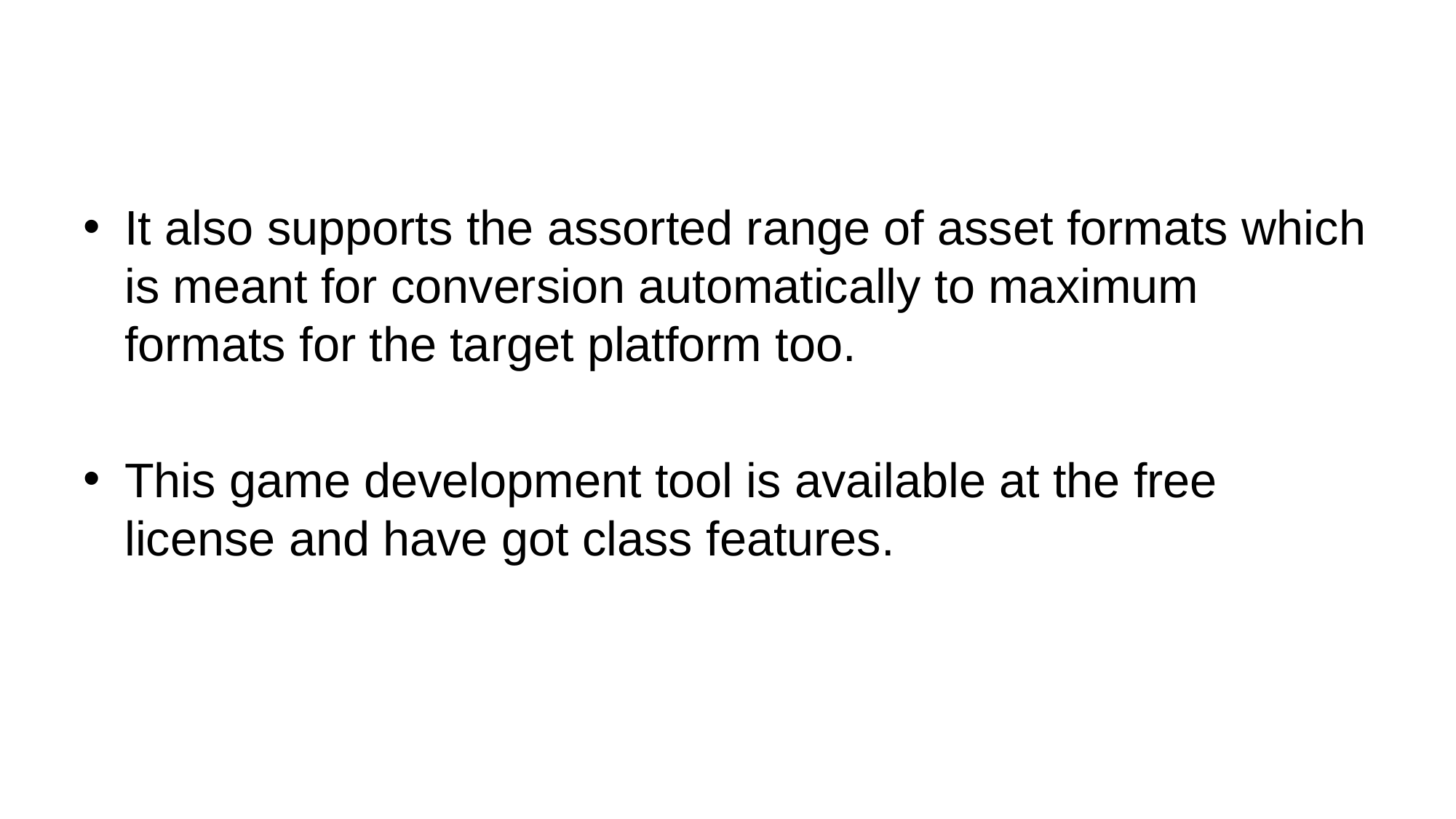

It also supports the assorted range of asset formats which is meant for conversion automatically to maximum formats for the target platform too.

This game development tool is available at the free license and have got class features.